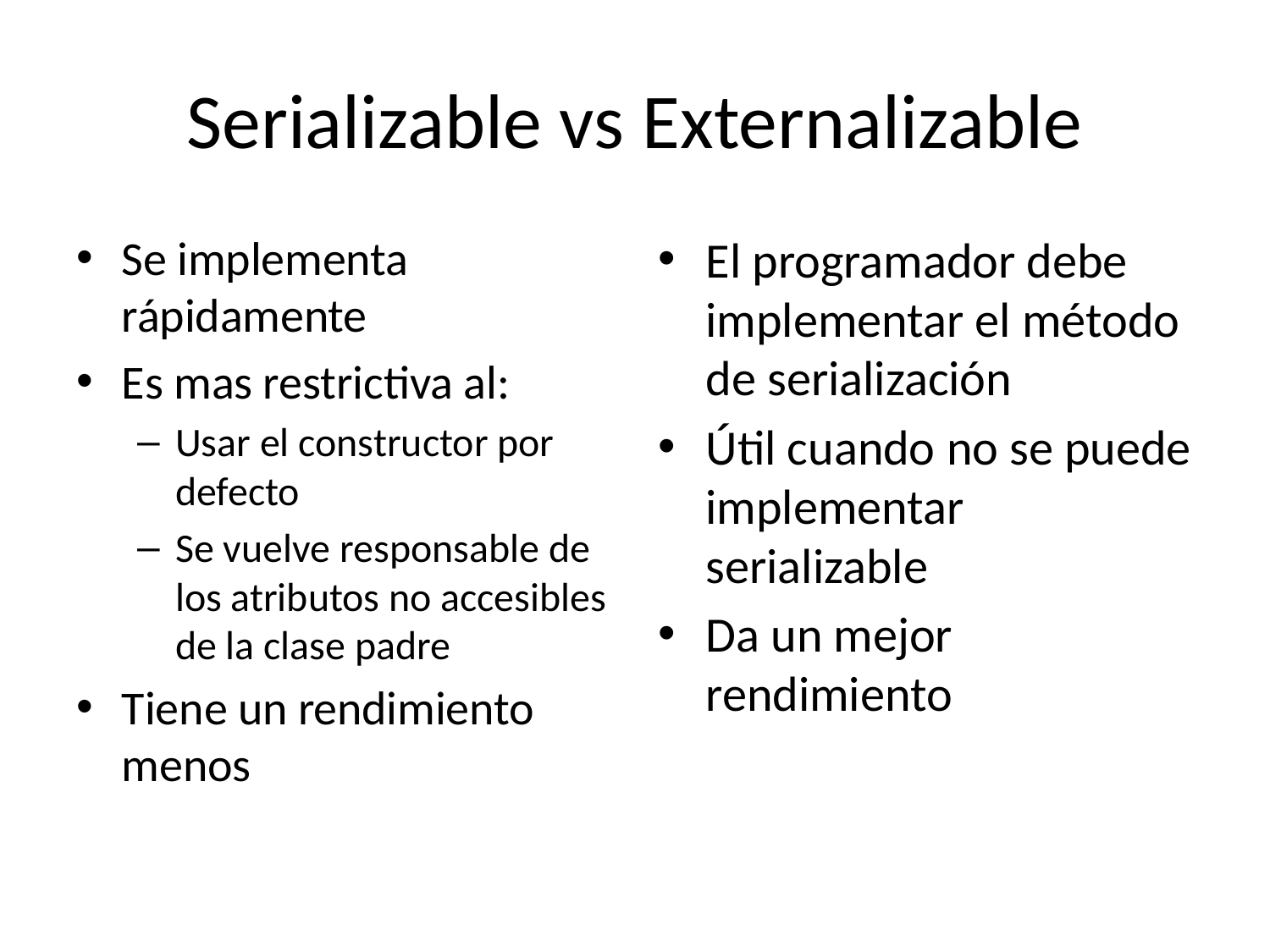

# Serializable vs Externalizable
Se implementa rápidamente
Es mas restrictiva al:
Usar el constructor por defecto
Se vuelve responsable de los atributos no accesibles de la clase padre
Tiene un rendimiento menos
El programador debe implementar el método de serialización
Útil cuando no se puede implementar serializable
Da un mejor rendimiento